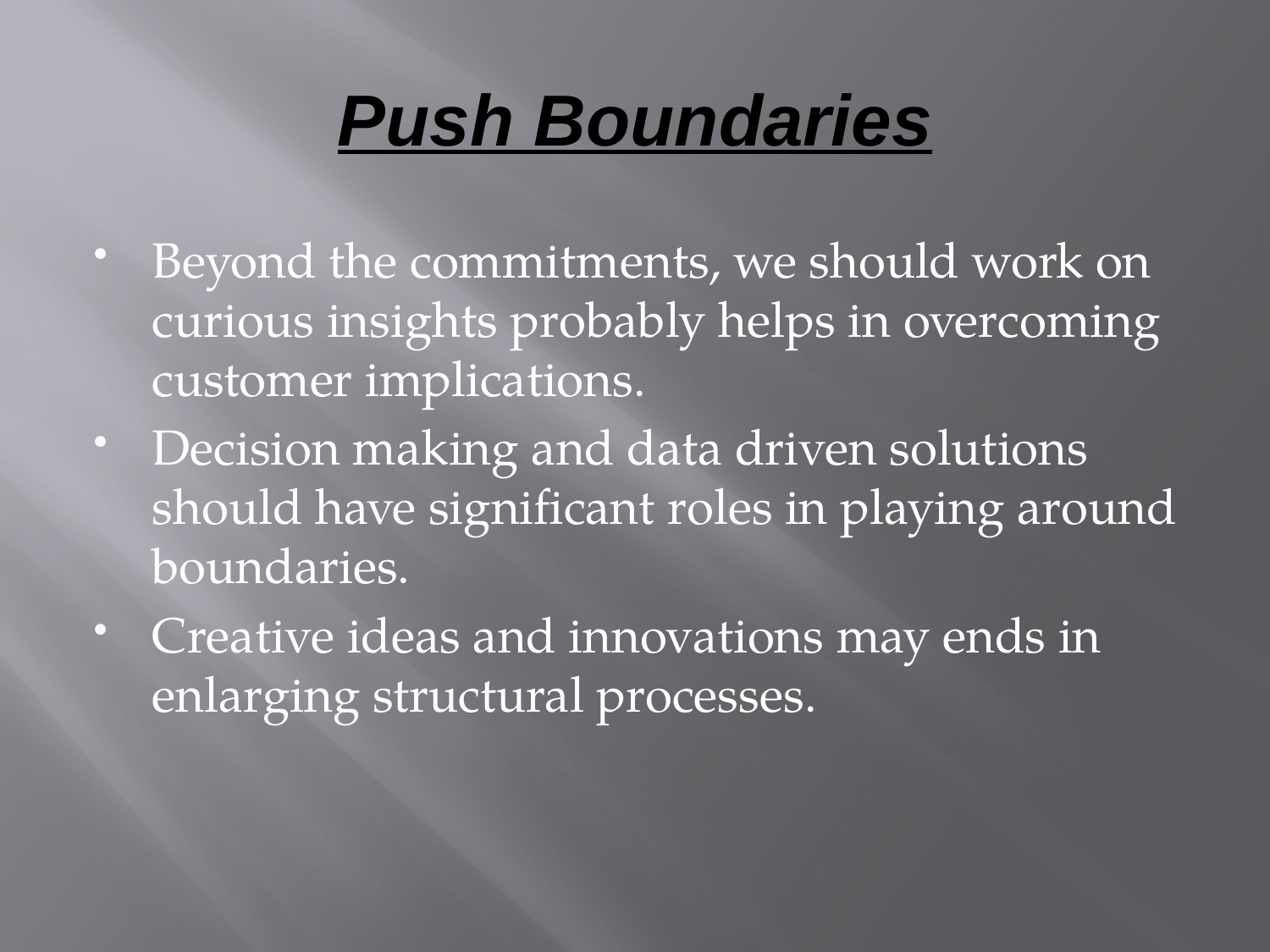

# Push Boundaries
Beyond the commitments, we should work on curious insights probably helps in overcoming  customer implications.
Decision making and data driven solutions should have significant roles in playing around boundaries.
Creative ideas and innovations may ends in enlarging structural processes.